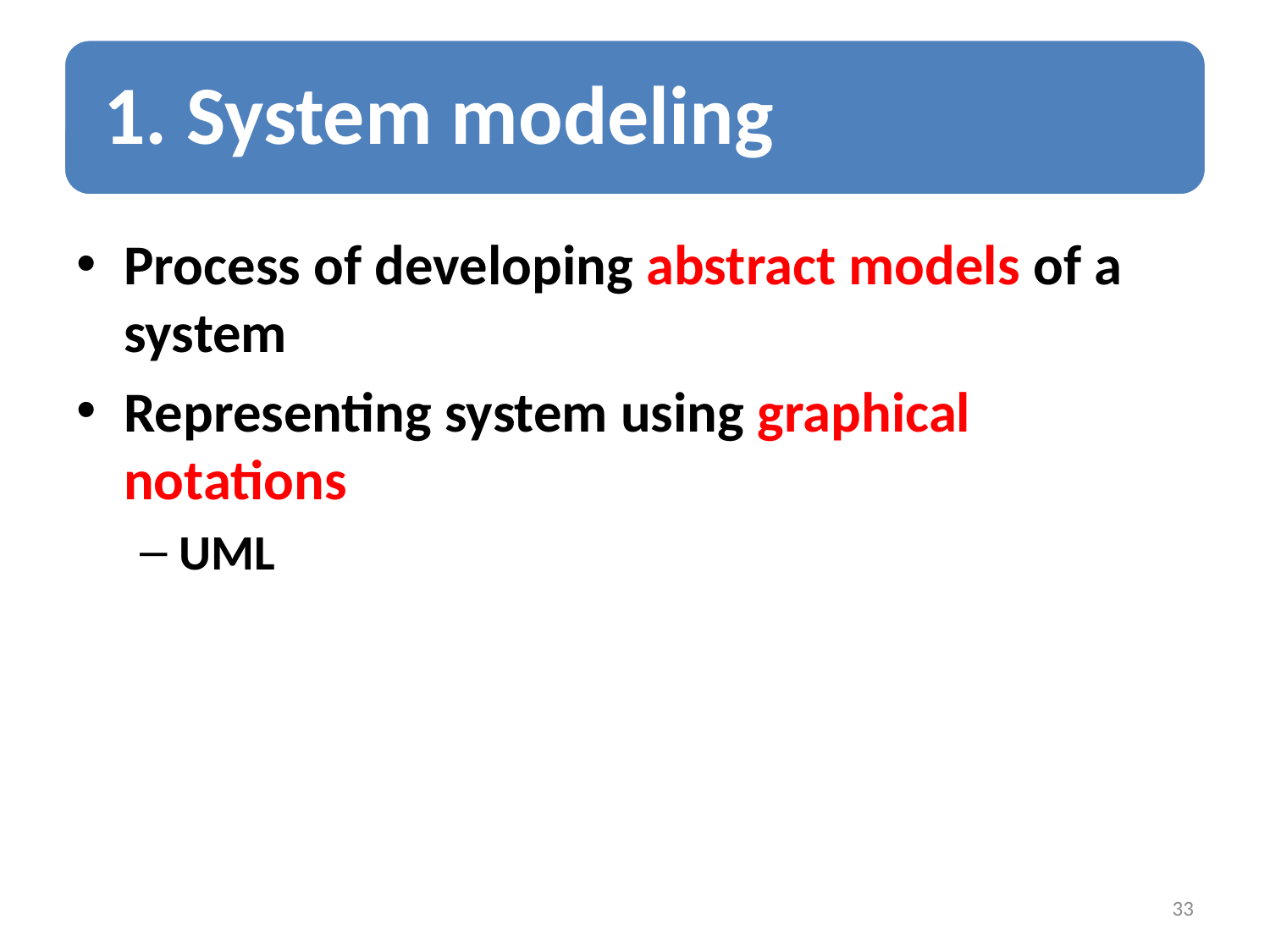

1. System modeling
Process of developing abstract models of a system
Representing system using graphical notations
UML

33